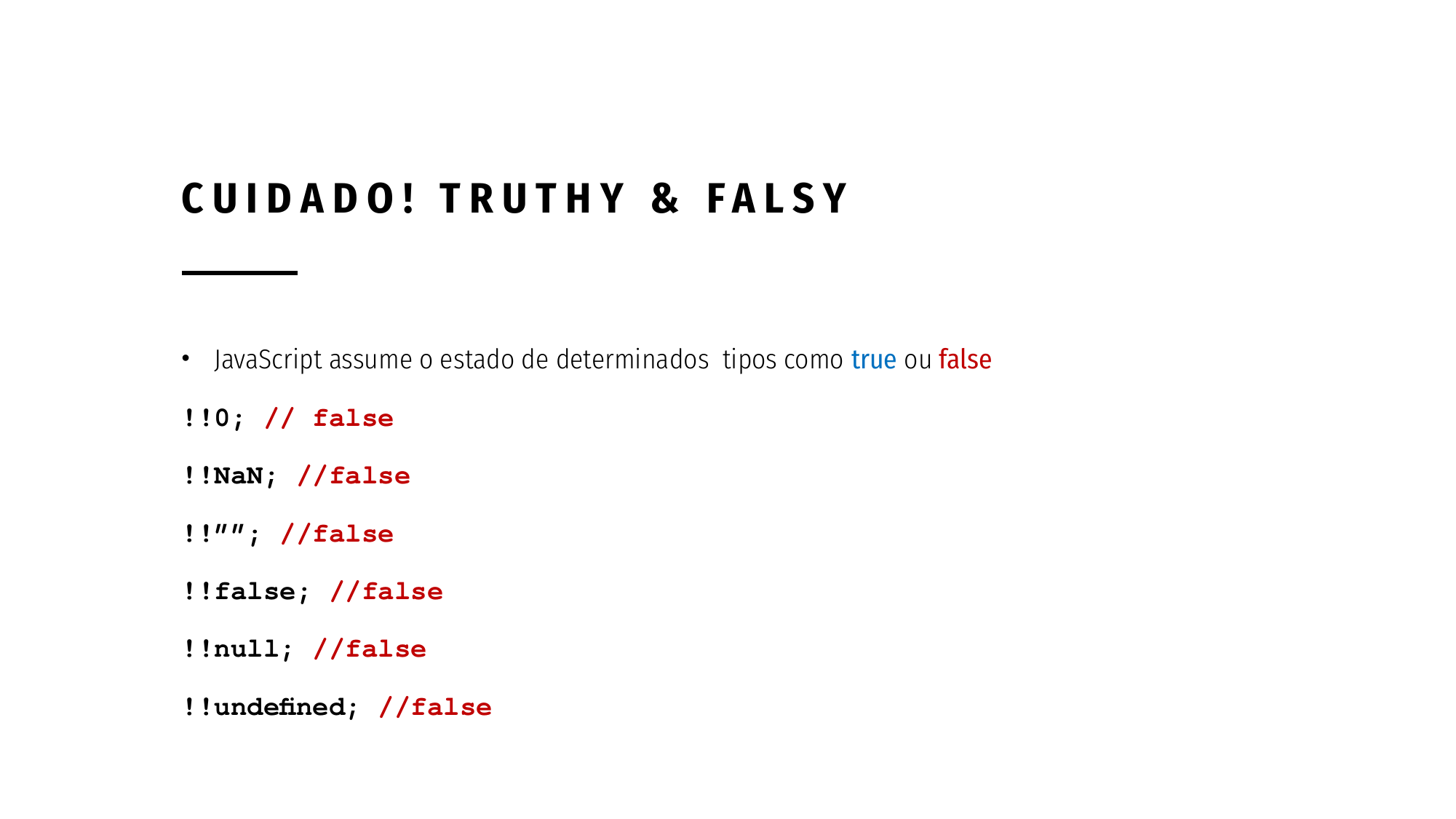

# cuidado! truthy & falsy
JavaScript assume o estado de determinados  tipos como true ou false
!!0; // false
!!NaN; //false
!!””; //false
!!false; //false
!!null; //false
!!undefined; //false